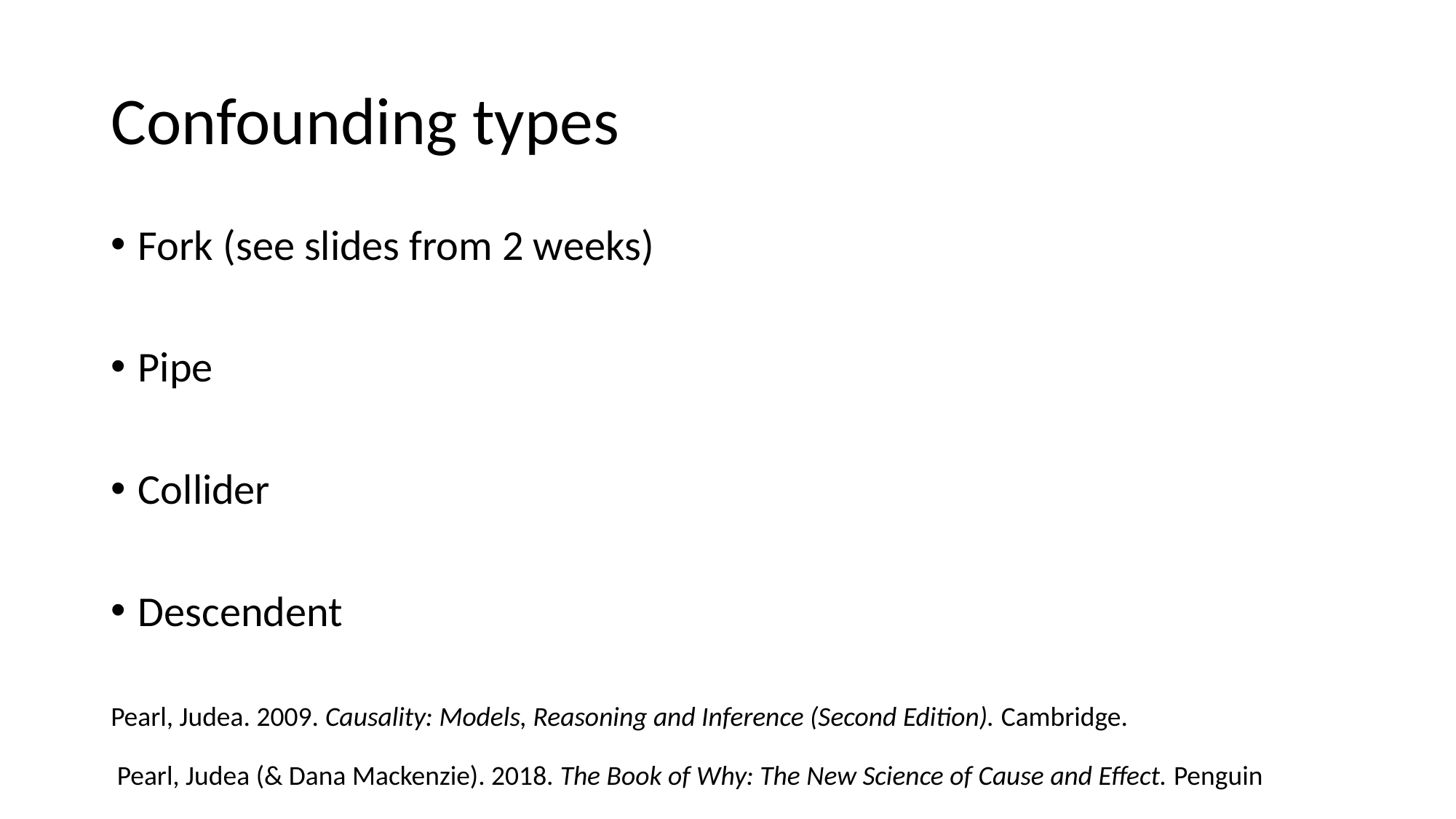

# Confounding types
Fork (see slides from 2 weeks)

Pipe

Collider

Descendent
Pearl, Judea. 2009. Causality: Models, Reasoning and Inference (Second Edition). Cambridge.
Pearl, Judea (& Dana Mackenzie). 2018. The Book of Why: The New Science of Cause and Effect. Penguin